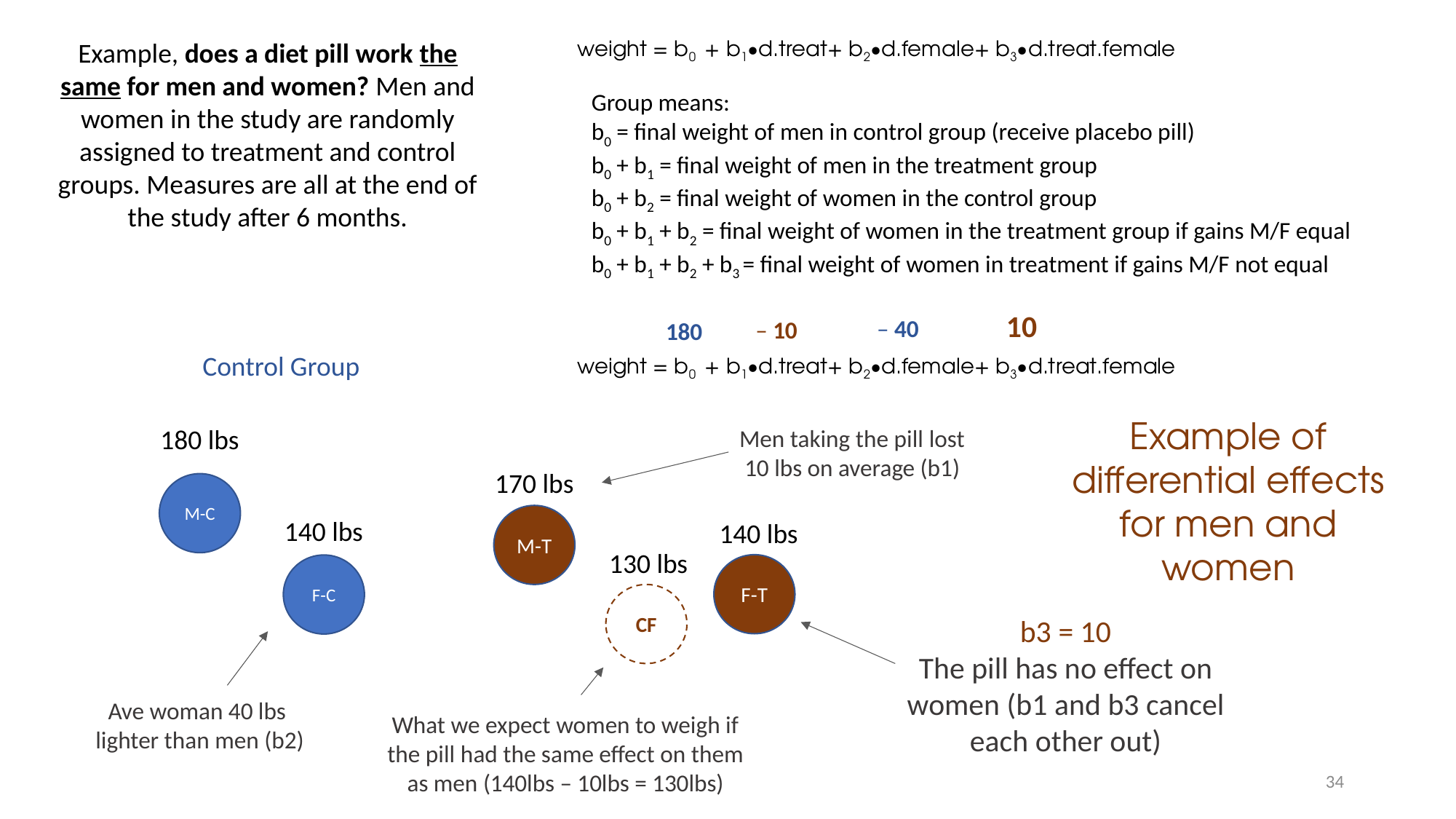

Example, does a diet pill work the same for men and women? Men and women in the study are randomly assigned to treatment and control groups. Measures are all at the end of the study after 6 months.
weight = b0  + b1∙d.treat+ b2∙d.female+ b3∙d.treat.female
Group means:
b0 = final weight of men in control group (receive placebo pill)
b0 + b1 = final weight of men in the treatment group
b0 + b2 = final weight of women in the control group
b0 + b1 + b2 = final weight of women in the treatment group if gains M/F equal
b0 + b1 + b2 + b3 = final weight of women in treatment if gains M/F not equal

10
– 40
– 10
180
Control Group
weight = b0  + b1∙d.treat+ b2∙d.female+ b3∙d.treat.female
Example of differential effects for men and women
180 lbs
Men taking the pill lost
10 lbs on average (b1)
170 lbs
M-C
M-T
140 lbs
140 lbs
130 lbs
F-T
F-C
CF
b3 = 10
The pill has no effect on women (b1 and b3 cancel each other out)
Ave woman 40 lbs
lighter than men (b2)
What we expect women to weigh if the pill had the same effect on them as men (140lbs – 10lbs = 130lbs)
34